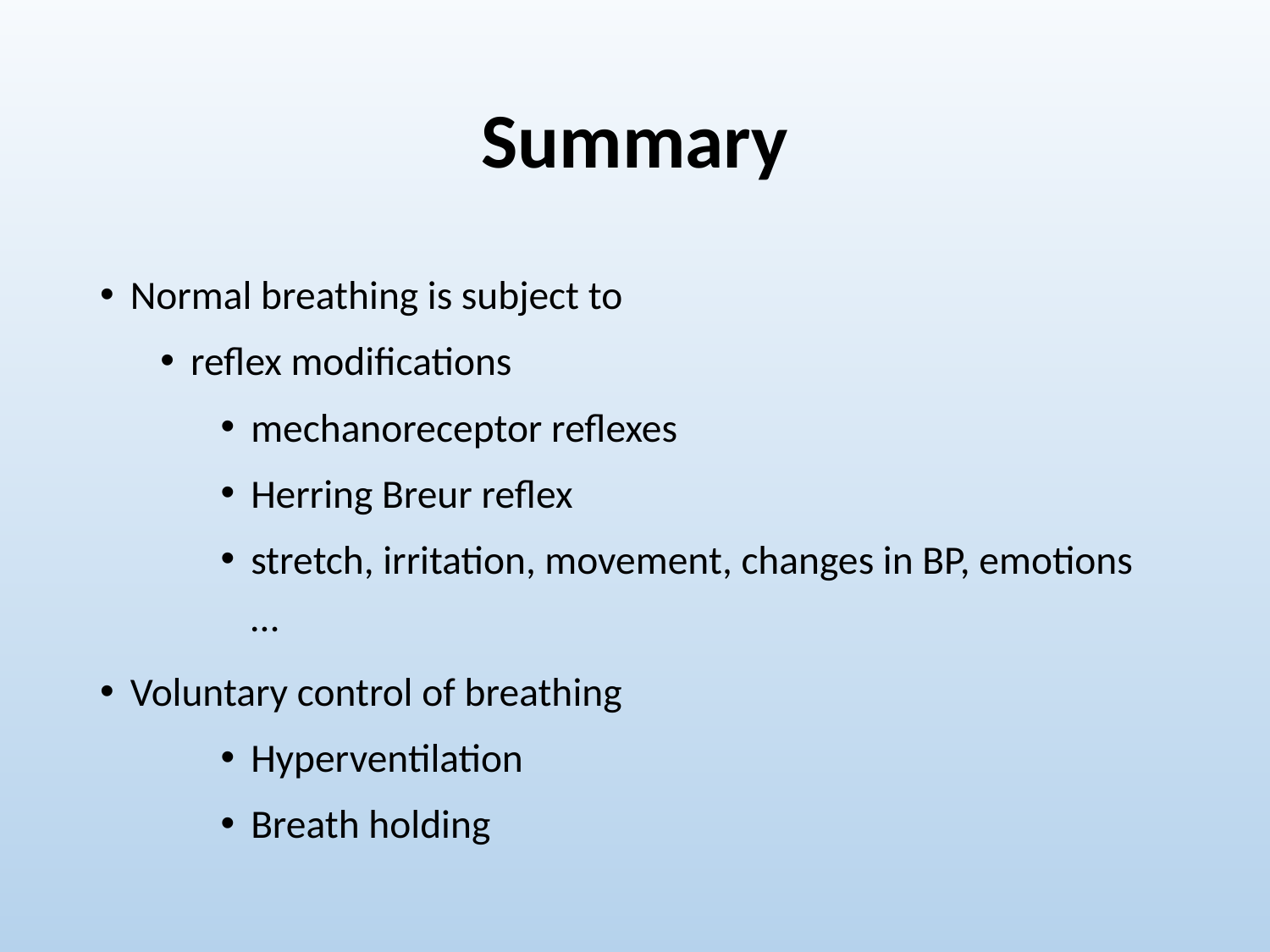

# Summary
Normal breathing is subject to
reflex modifications
mechanoreceptor reflexes
Herring Breur reflex
stretch, irritation, movement, changes in BP, emotions …
Voluntary control of breathing
Hyperventilation
Breath holding